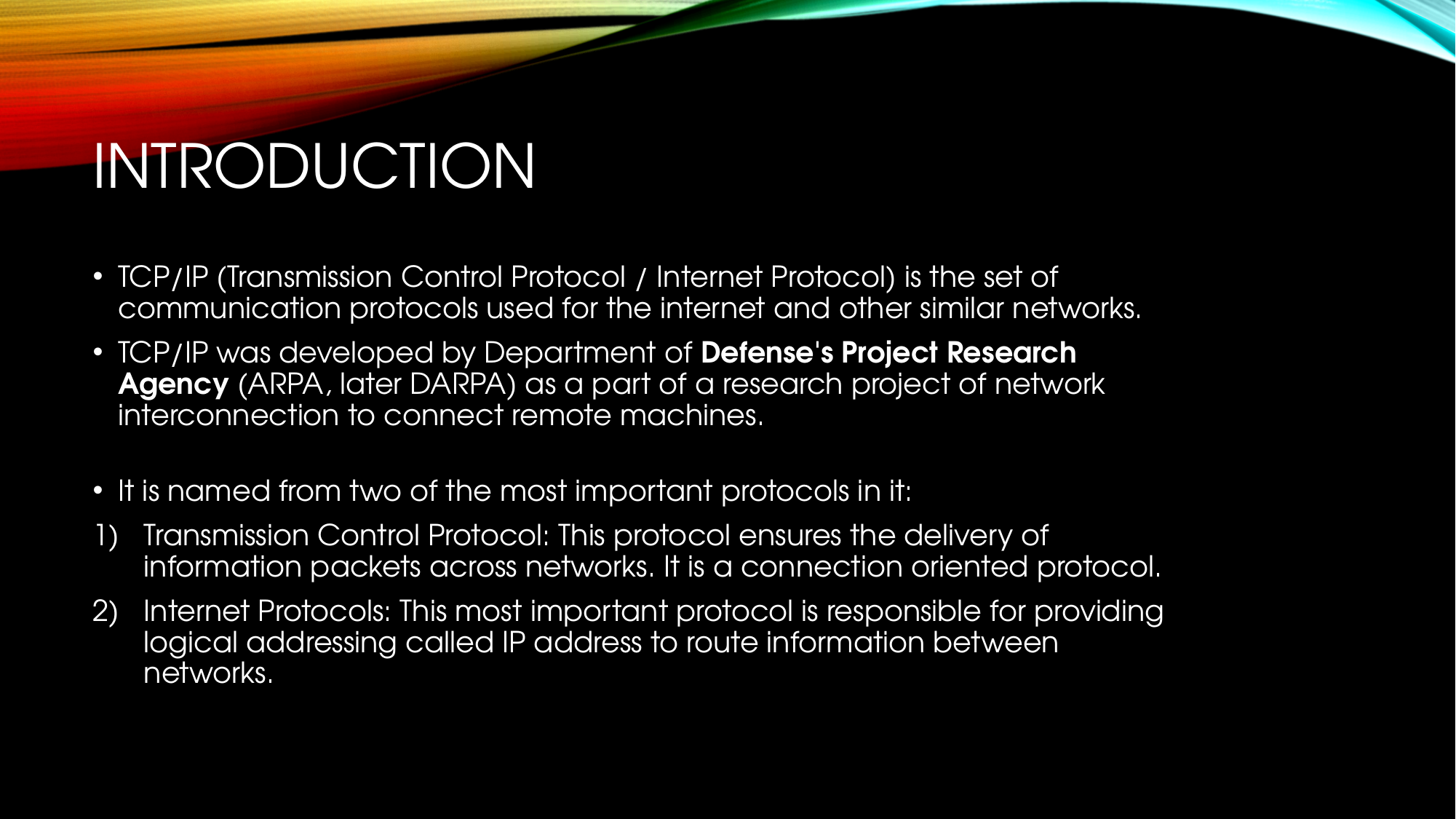

# Introduction
TCP/IP (Transmission Control Protocol / Internet Protocol) is the set of communication protocols used for the internet and other similar networks.
TCP/IP was developed by Department of Defense's Project Research Agency (ARPA, later DARPA) as a part of a research project of network interconnection to connect remote machines.
It is named from two of the most important protocols in it:
Transmission Control Protocol: This protocol ensures the delivery of information packets across networks. It is a connection oriented protocol.
Internet Protocols: This most important protocol is responsible for providing logical addressing called IP address to route information between networks.